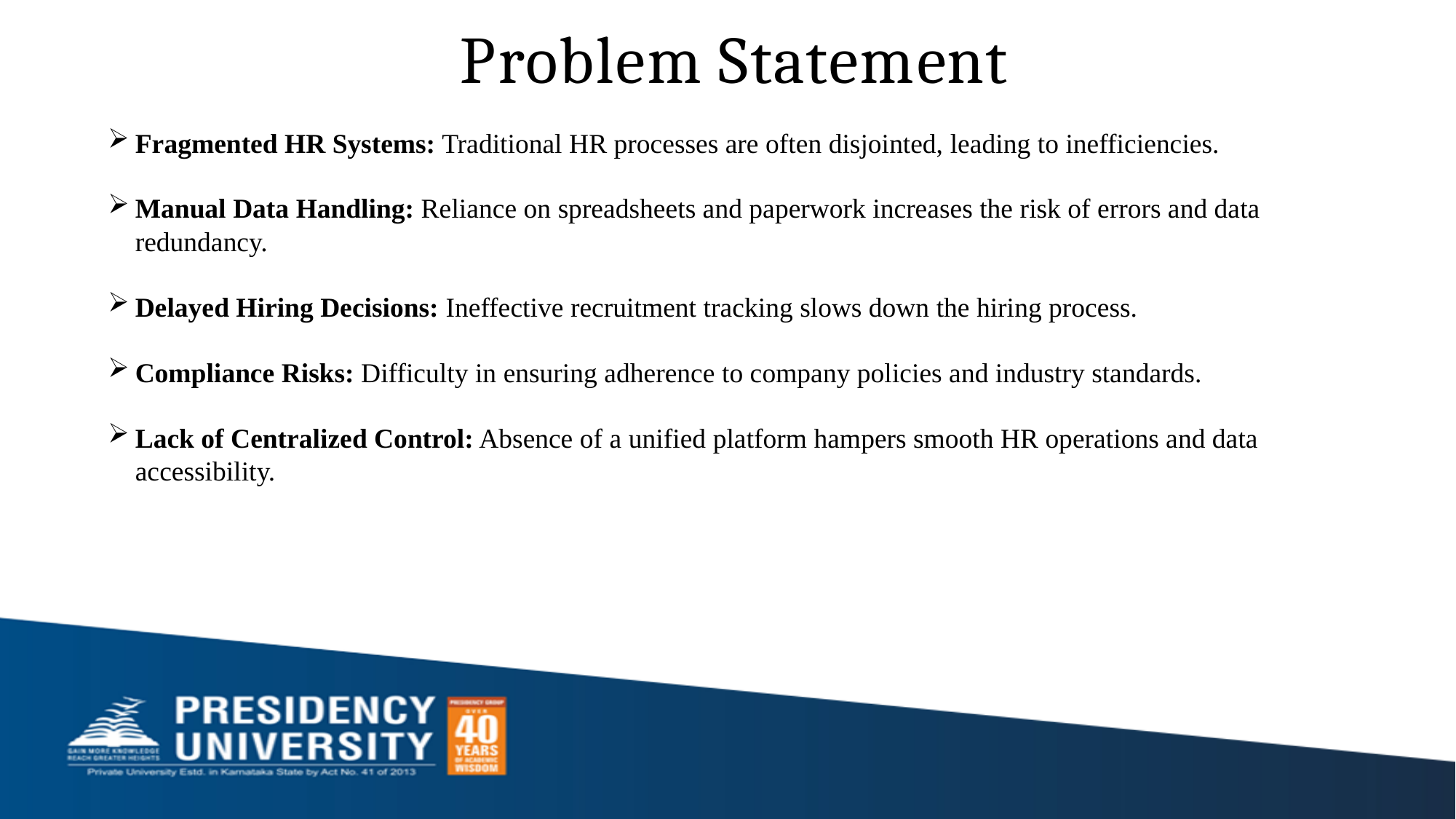

# Problem Statement
Fragmented HR Systems: Traditional HR processes are often disjointed, leading to inefficiencies.

Manual Data Handling: Reliance on spreadsheets and paperwork increases the risk of errors and data redundancy.

Delayed Hiring Decisions: Ineffective recruitment tracking slows down the hiring process.

Compliance Risks: Difficulty in ensuring adherence to company policies and industry standards.

Lack of Centralized Control: Absence of a unified platform hampers smooth HR operations and data accessibility.